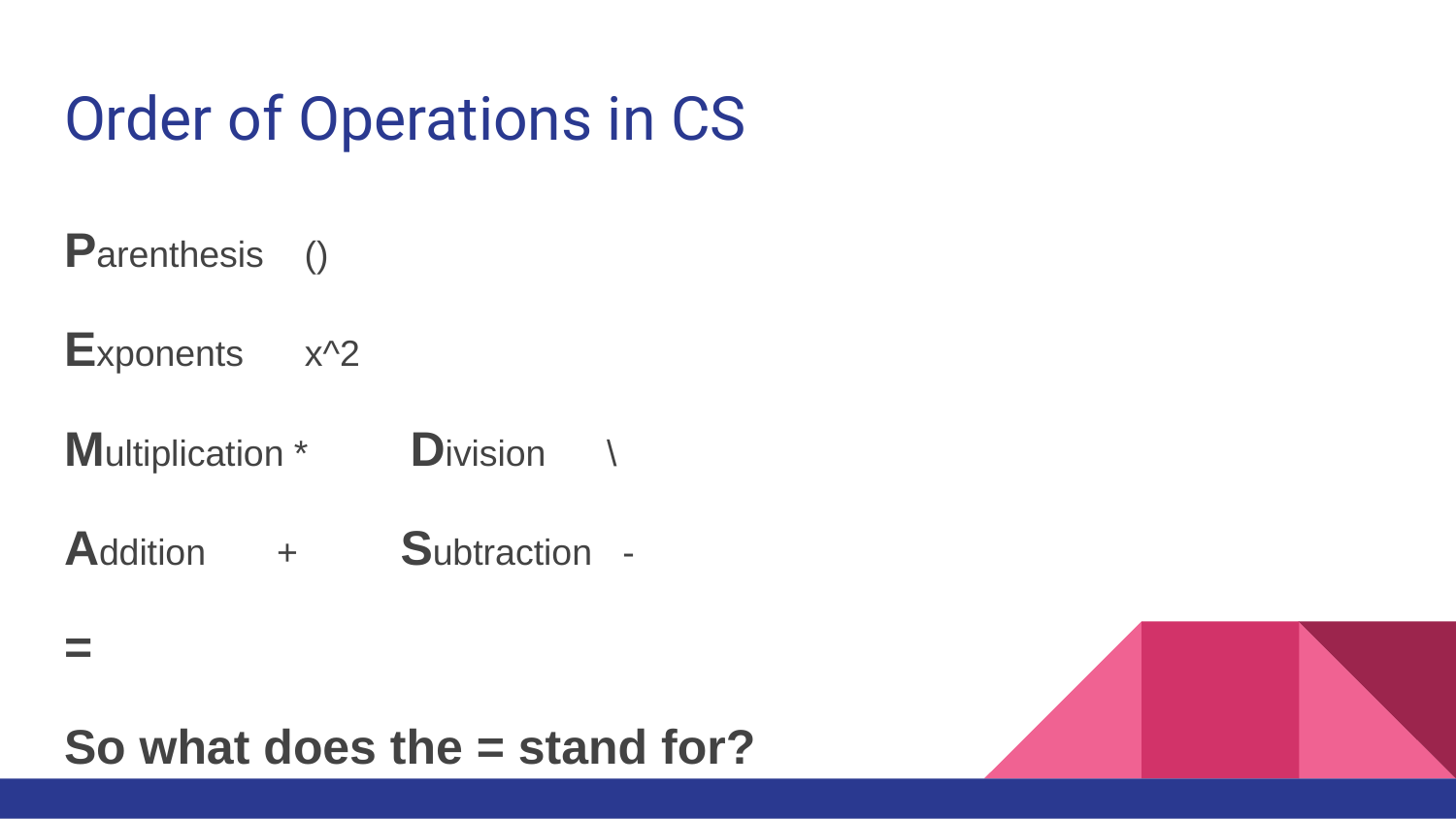

# Order of Operations in CS
Parenthesis    ()
Exponents      x^2
Multiplication *          Division      \
Addition       +          Subtraction   -
=
So what does the = stand for?